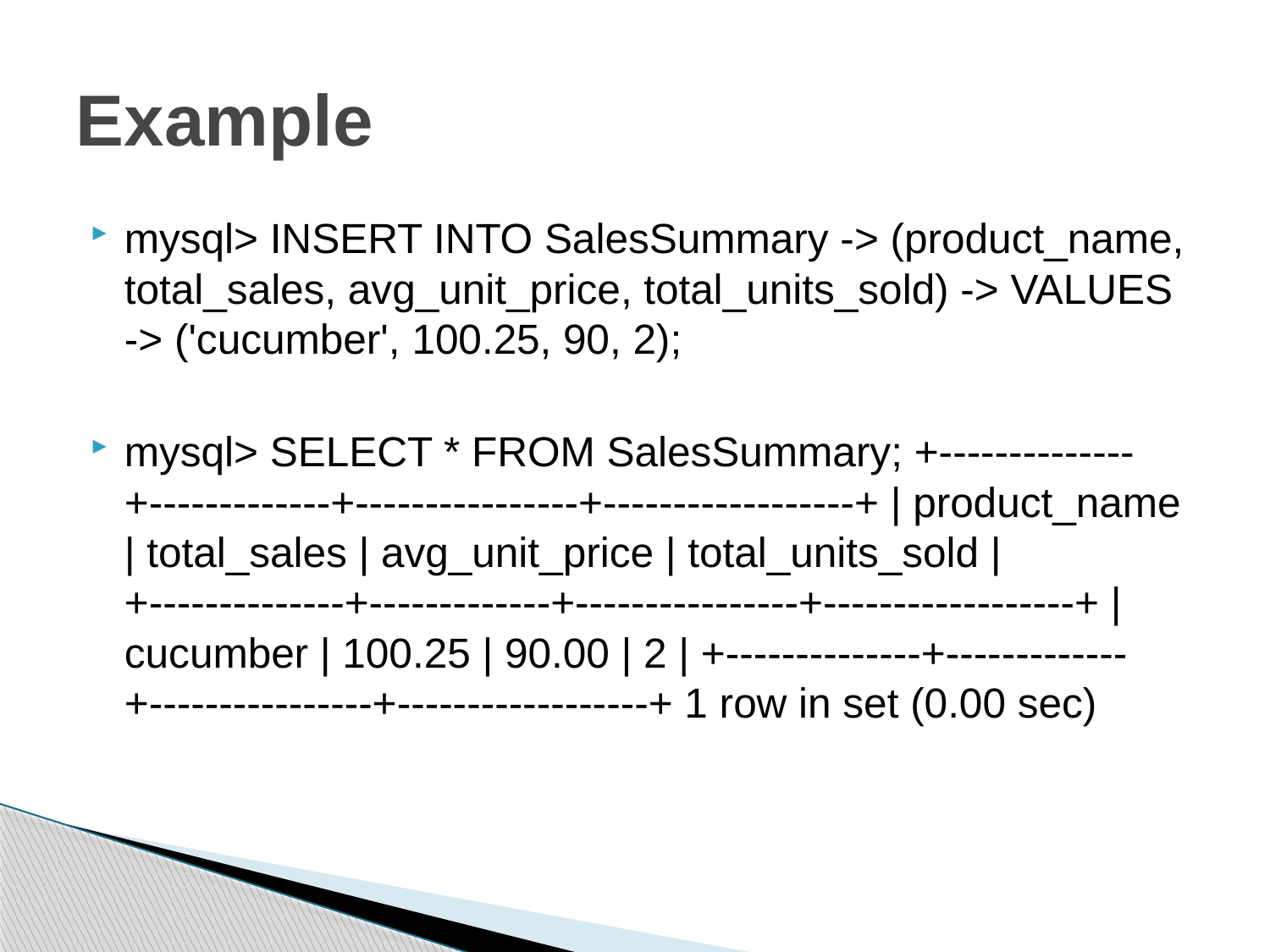

# Example
mysql> INSERT INTO SalesSummary -> (product_name, total_sales, avg_unit_price, total_units_sold) -> VALUES -> ('cucumber', 100.25, 90, 2);

mysql> SELECT * FROM SalesSummary; +--------------+-------------+----------------+------------------+ | product_name | total_sales | avg_unit_price | total_units_sold | +--------------+-------------+----------------+------------------+ | cucumber | 100.25 | 90.00 | 2 | +--------------+-------------+----------------+------------------+ 1 row in set (0.00 sec)